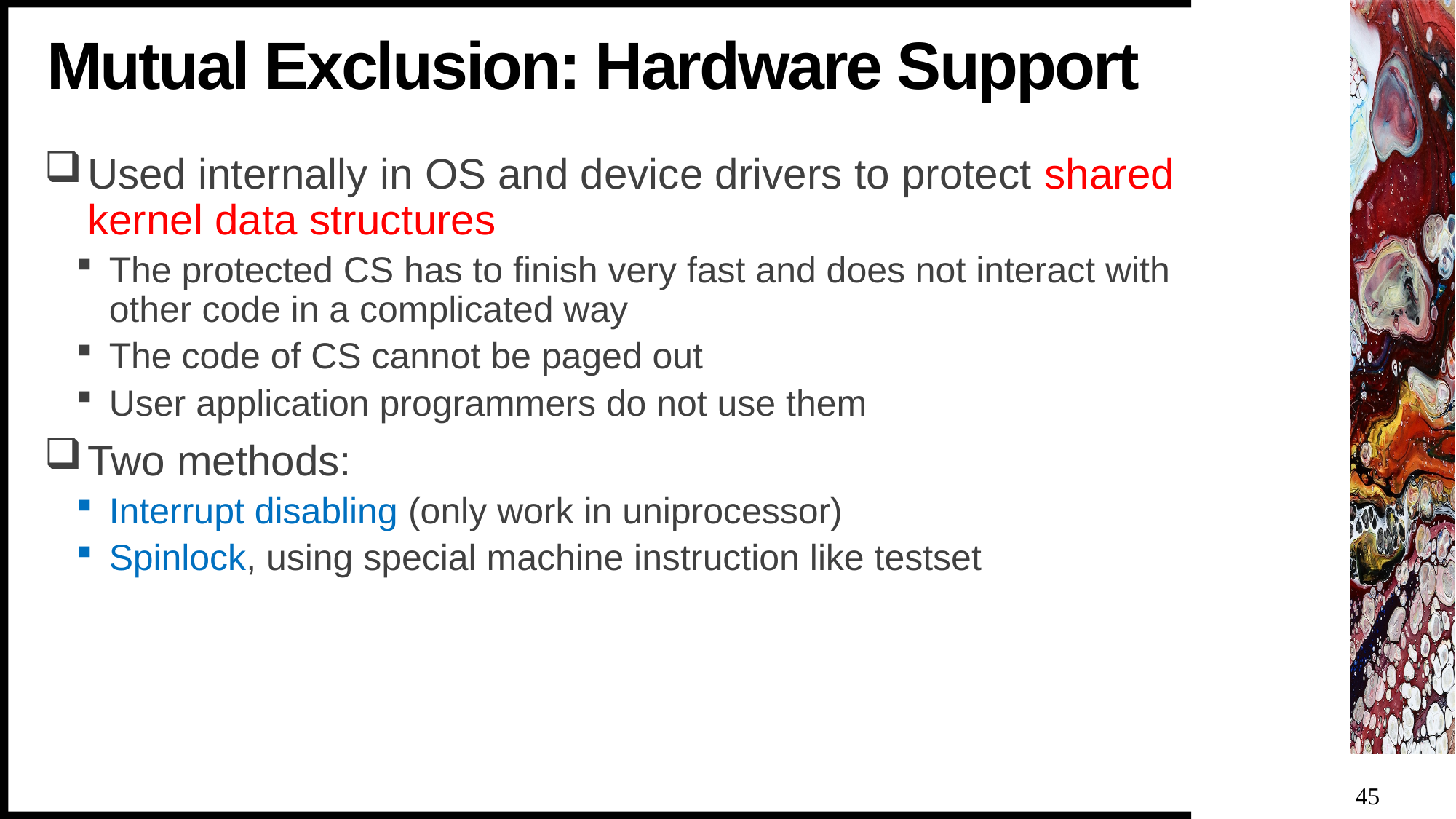

# Mutual Exclusion: Hardware Support
Used internally in OS and device drivers to protect shared kernel data structures
The protected CS has to finish very fast and does not interact with other code in a complicated way
The code of CS cannot be paged out
User application programmers do not use them
Two methods:
Interrupt disabling (only work in uniprocessor)
Spinlock, using special machine instruction like testset

45